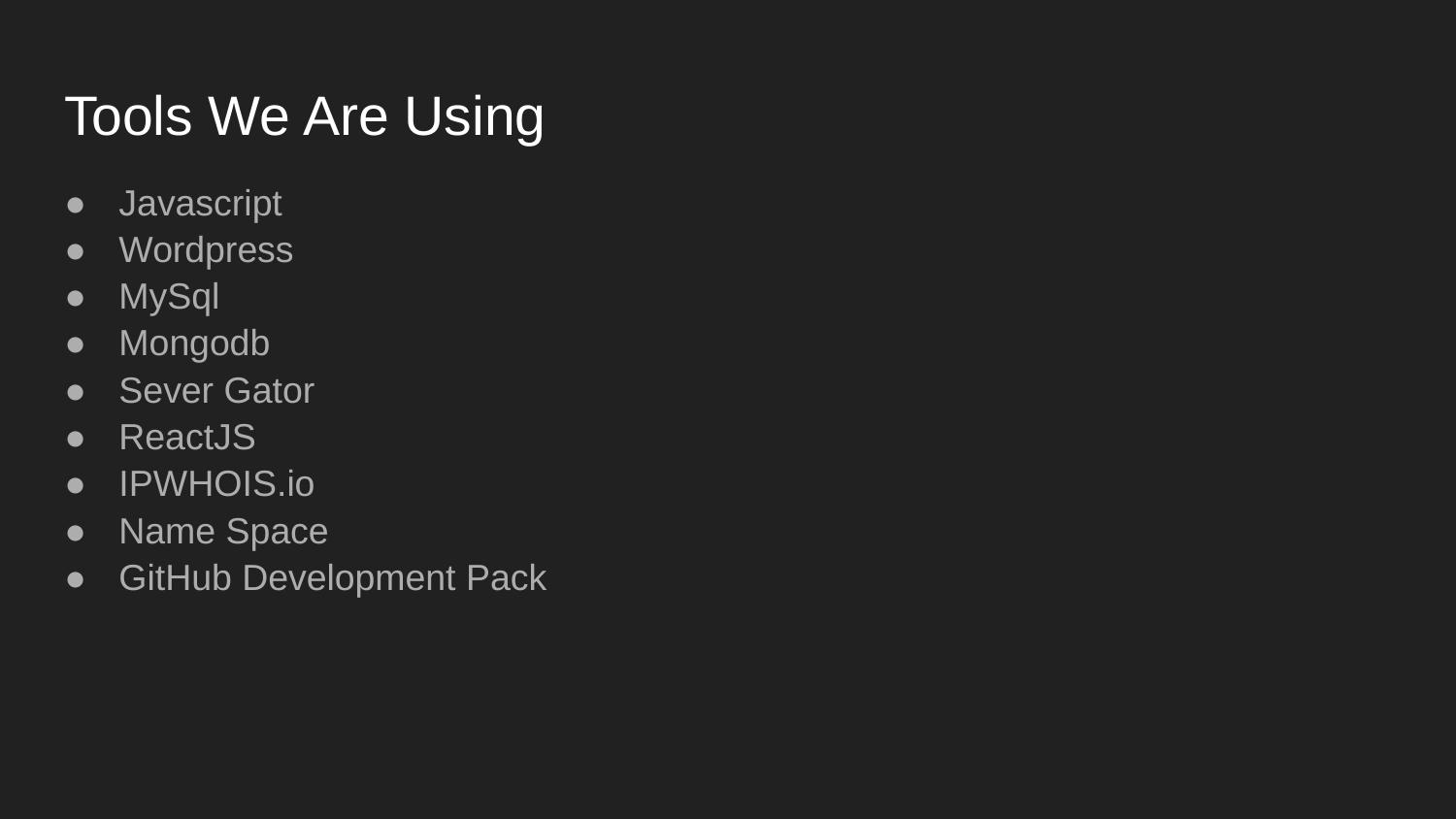

# Tools We Are Using

Javascript
Wordpress
MySql
Mongodb
Sever Gator
ReactJS
IPWHOIS.io
Name Space
GitHub Development Pack